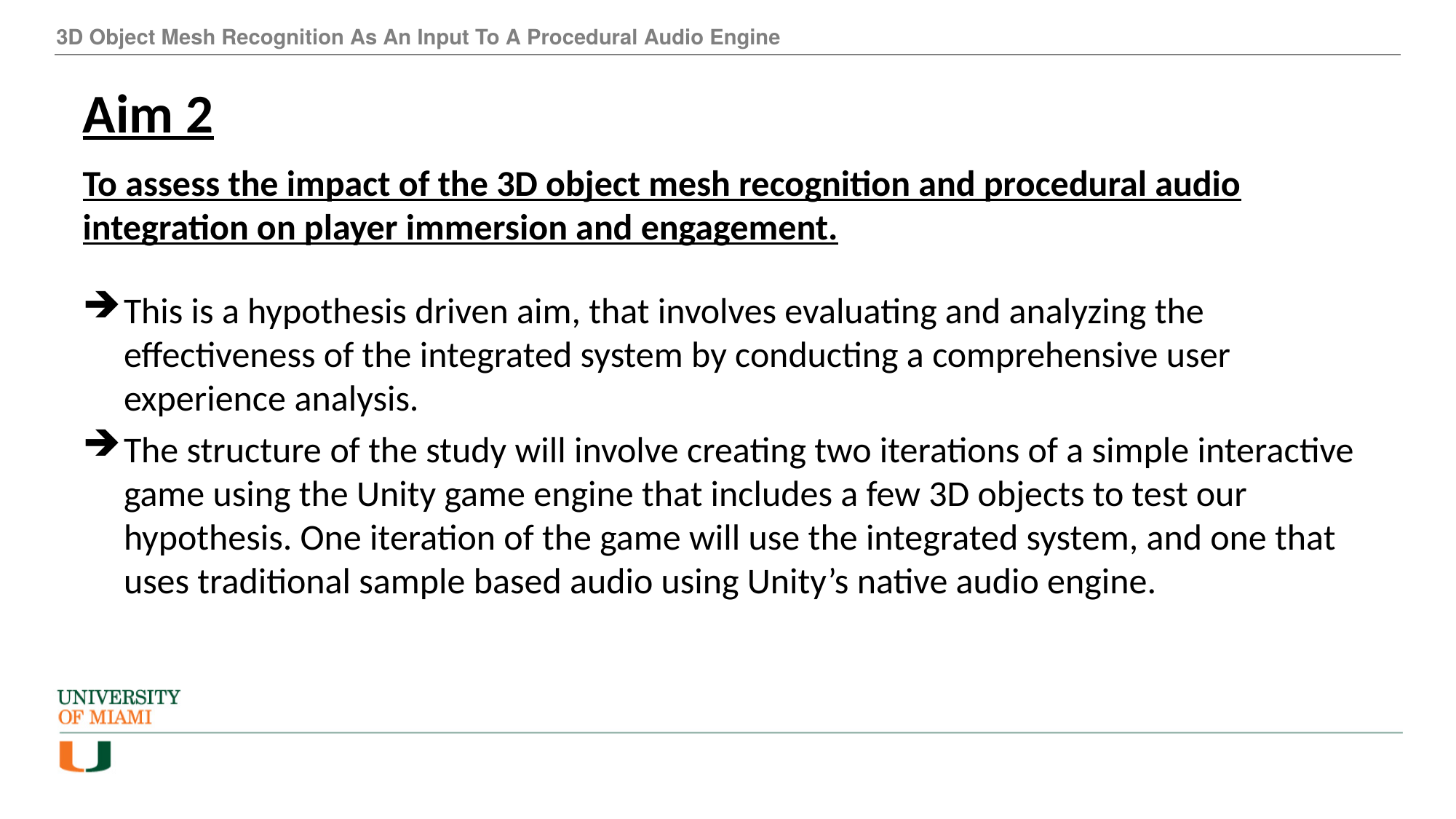

3D Object Mesh Recognition As An Input To A Procedural Audio Engine
# Aim 2
To assess the impact of the 3D object mesh recognition and procedural audio integration on player immersion and engagement.
This is a hypothesis driven aim, that involves evaluating and analyzing the effectiveness of the integrated system by conducting a comprehensive user experience analysis.
The structure of the study will involve creating two iterations of a simple interactive game using the Unity game engine that includes a few 3D objects to test our hypothesis. One iteration of the game will use the integrated system, and one that uses traditional sample based audio using Unity’s native audio engine.